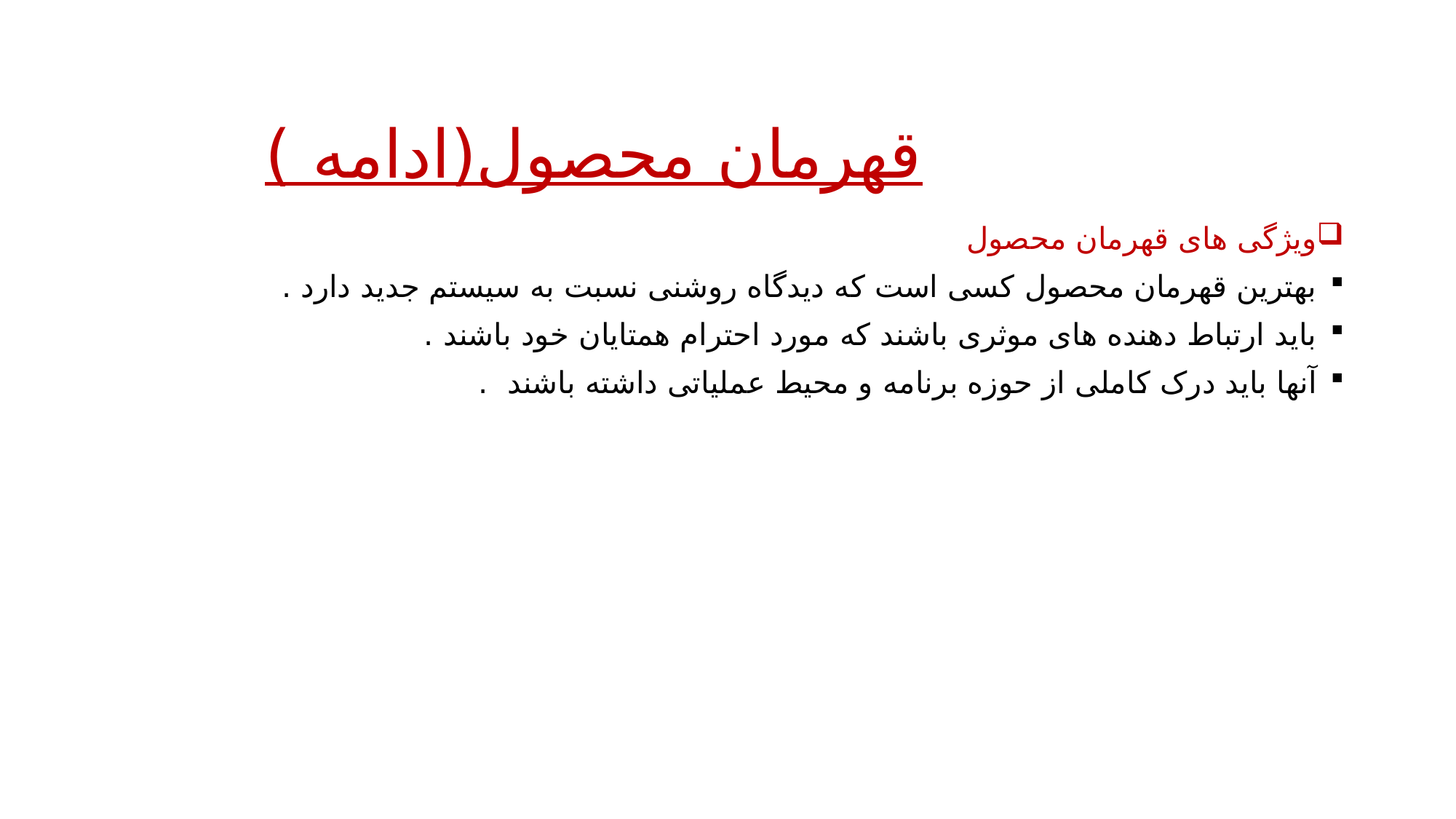

# قهرمان محصول(ادامه )
ویژگی های قهرمان محصول
بهترین قهرمان محصول کسی است که دیدگاه روشنی نسبت به سیستم جدید دارد .
باید ارتباط دهنده های موثری باشند که مورد احترام همتایان خود باشند .
آنها باید درک کاملی از حوزه برنامه و محیط عملیاتی داشته باشند  .